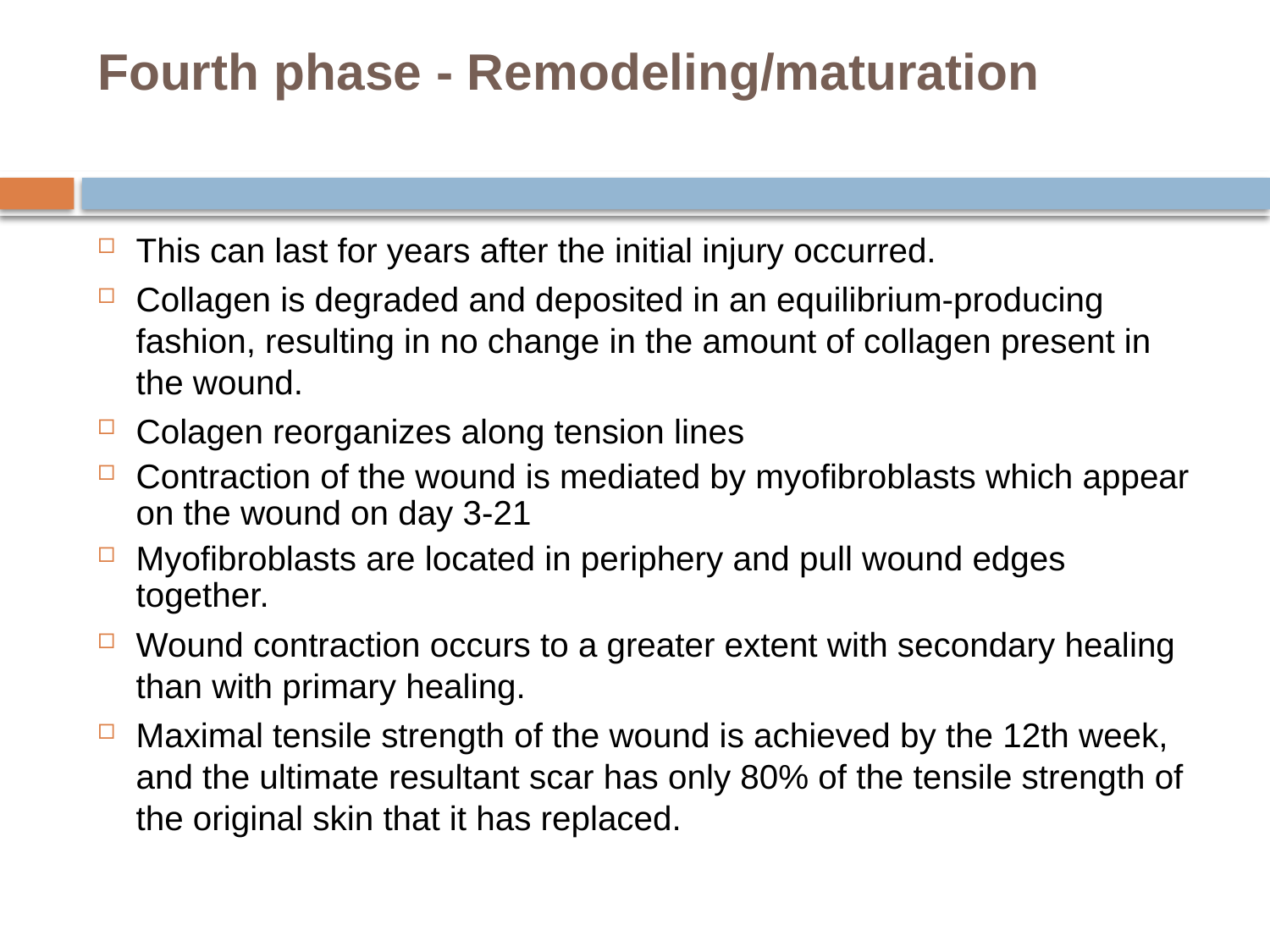

# Fourth phase - Remodeling/maturation
This can last for years after the initial injury occurred.
Collagen is degraded and deposited in an equilibrium-producing fashion, resulting in no change in the amount of collagen present in the wound.
Colagen reorganizes along tension lines
Contraction of the wound is mediated by myofibroblasts which appear on the wound on day 3-21
Myofibroblasts are located in periphery and pull wound edges together.
Wound contraction occurs to a greater extent with secondary healing than with primary healing.
Maximal tensile strength of the wound is achieved by the 12th week, and the ultimate resultant scar has only 80% of the tensile strength of the original skin that it has replaced.